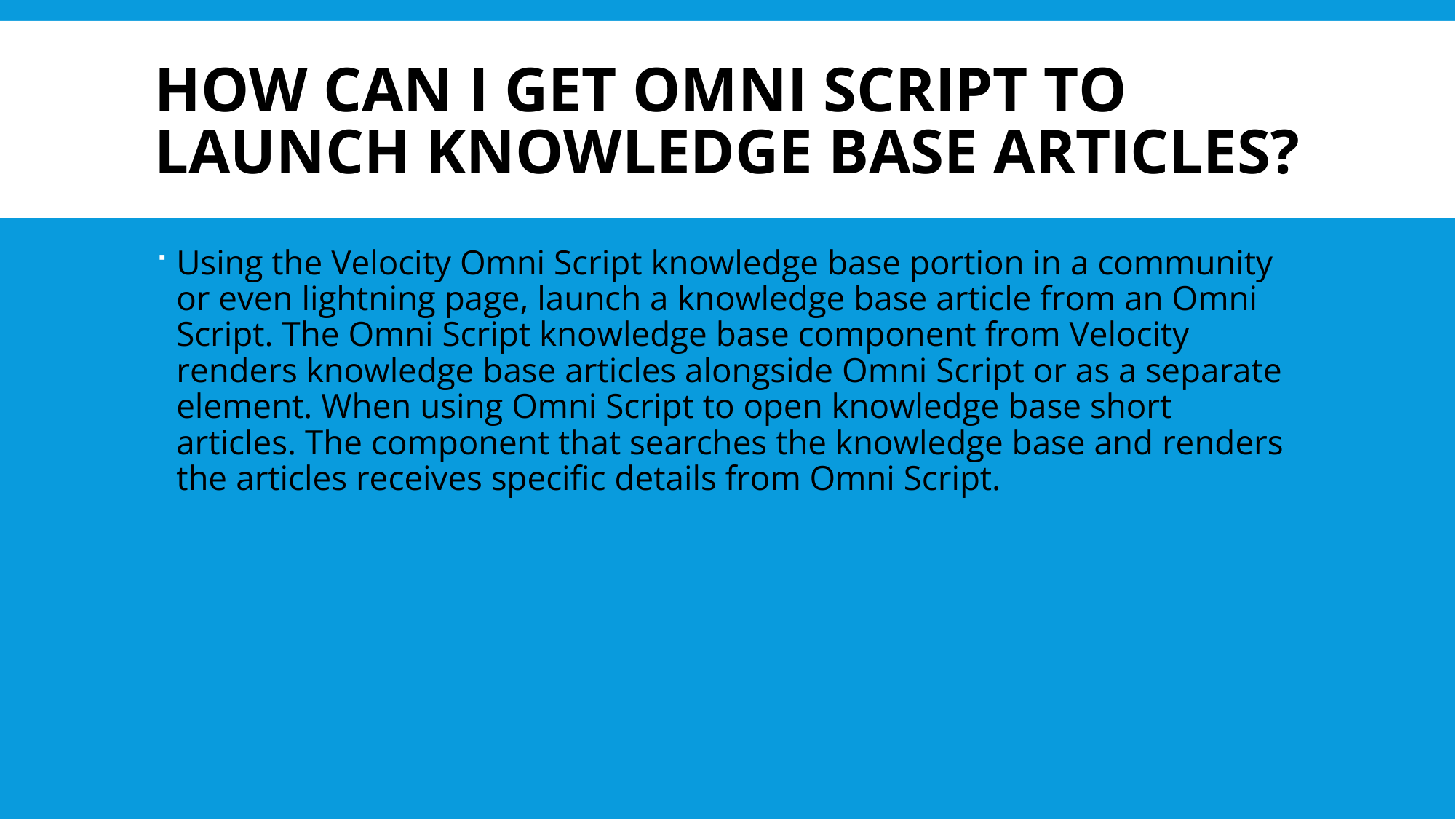

# How can I get Omni Script to launch knowledge base articles?
Using the Velocity Omni Script knowledge base portion in a community or even lightning page, launch a knowledge base article from an Omni Script. The Omni Script knowledge base component from Velocity renders knowledge base articles alongside Omni Script or as a separate element. When using Omni Script to open knowledge base short articles. The component that searches the knowledge base and renders the articles receives specific details from Omni Script.